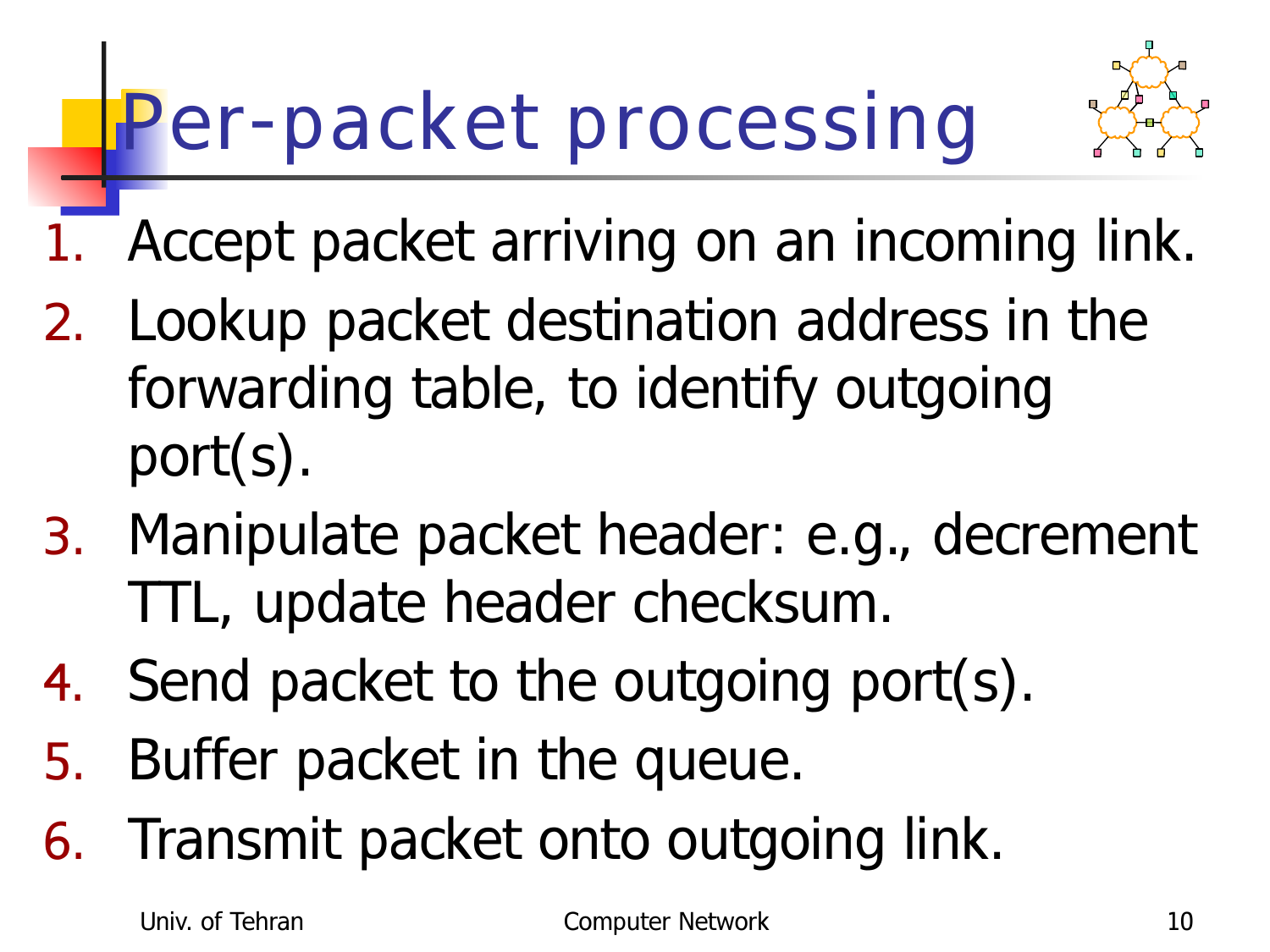

# Per-packet processing
Accept packet arriving on an incoming link.
Lookup packet destination address in the forwarding table, to identify outgoing port(s).
Manipulate packet header: e.g., decrement TTL, update header checksum.
Send packet to the outgoing port(s).
Buffer packet in the queue.
Transmit packet onto outgoing link.
Univ. of Tehran
Computer Network
10